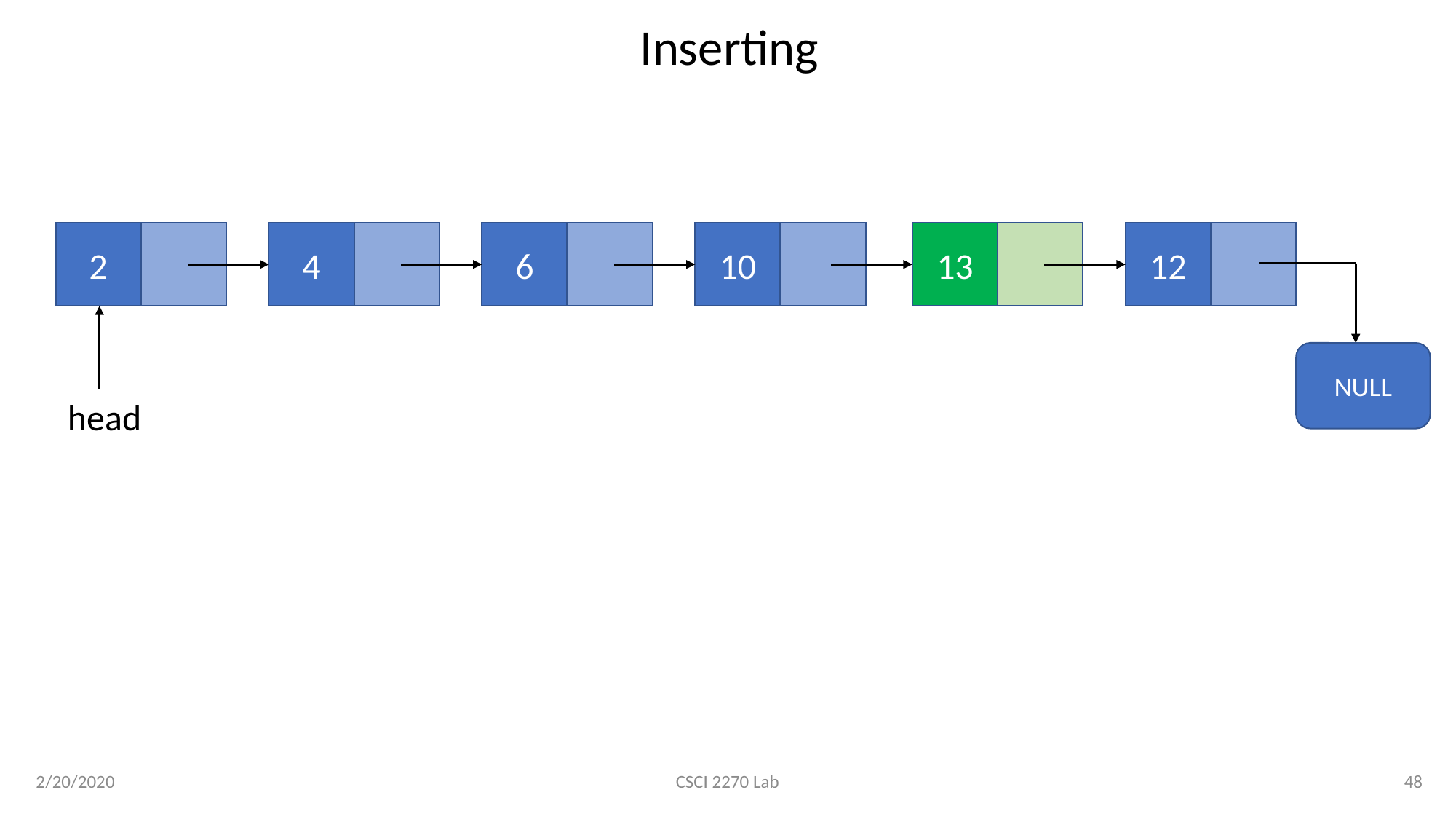

# Inserting
2

4

6

10

13

12

NULL
head
2/20/2020
48
CSCI 2270 Lab